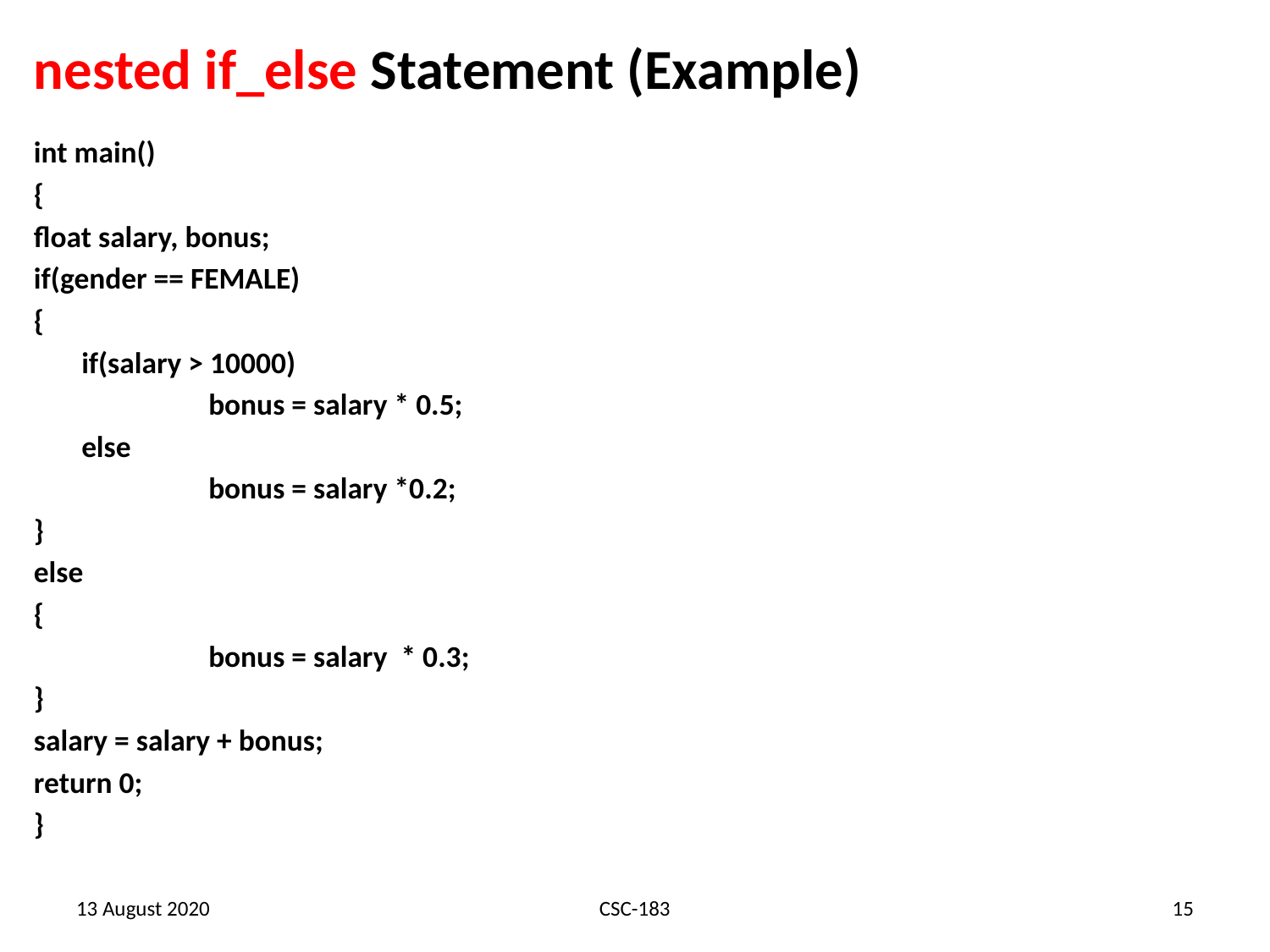

# nested if_else Statement (Example)
int main()
{
float salary, bonus;
if(gender == FEMALE)
{
	if(salary > 10000)
		bonus = salary * 0.5;
	else
		bonus = salary *0.2;
}
else
{
		bonus = salary  * 0.3;
}
salary = salary + bonus;
return 0;
}
13 August 2020
CSC-183
15